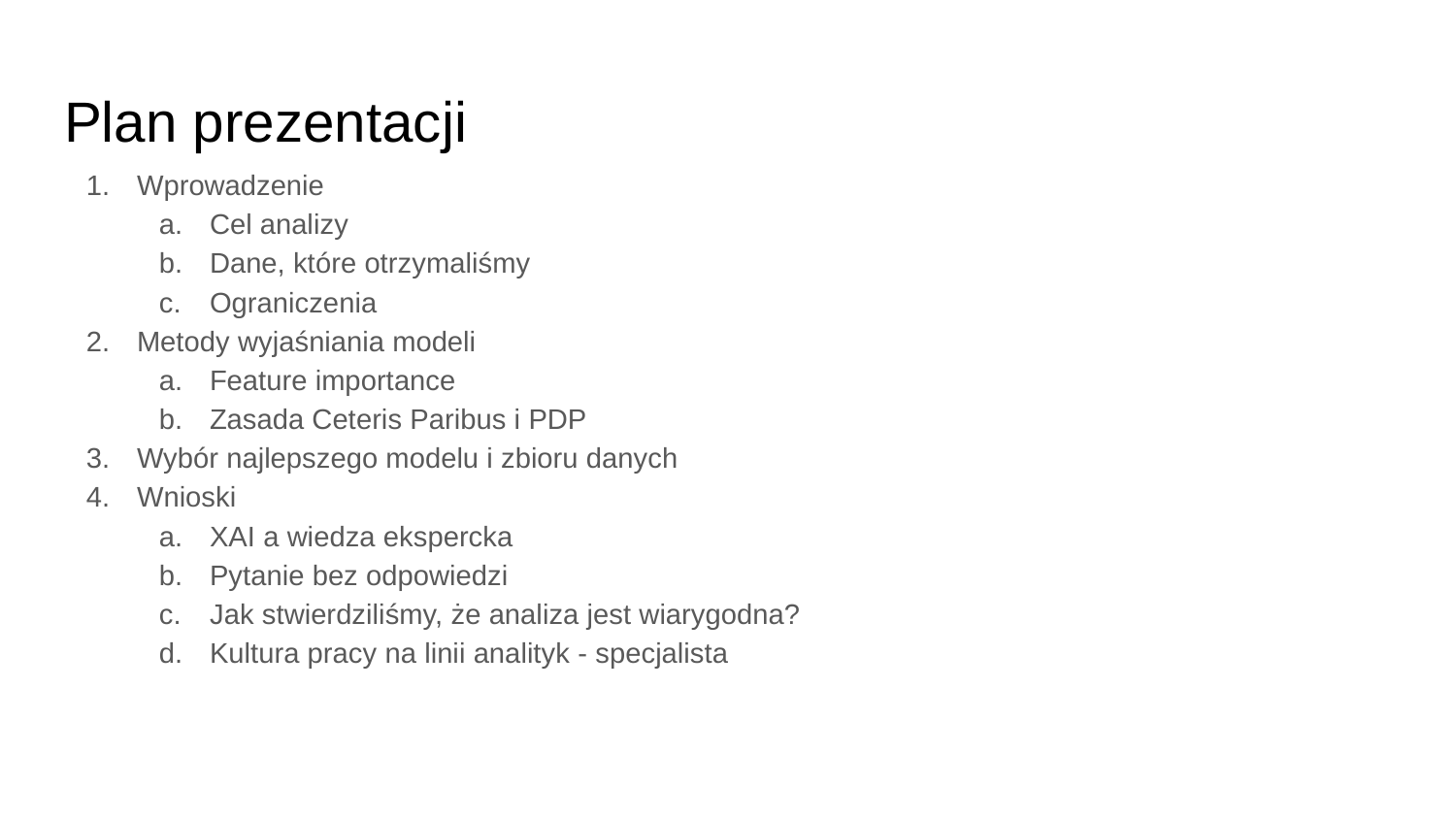

# Plan prezentacji
Wprowadzenie
Cel analizy
Dane, które otrzymaliśmy
Ograniczenia
Metody wyjaśniania modeli
Feature importance
Zasada Ceteris Paribus i PDP
Wybór najlepszego modelu i zbioru danych
Wnioski
XAI a wiedza ekspercka
Pytanie bez odpowiedzi
Jak stwierdziliśmy, że analiza jest wiarygodna?
Kultura pracy na linii analityk - specjalista